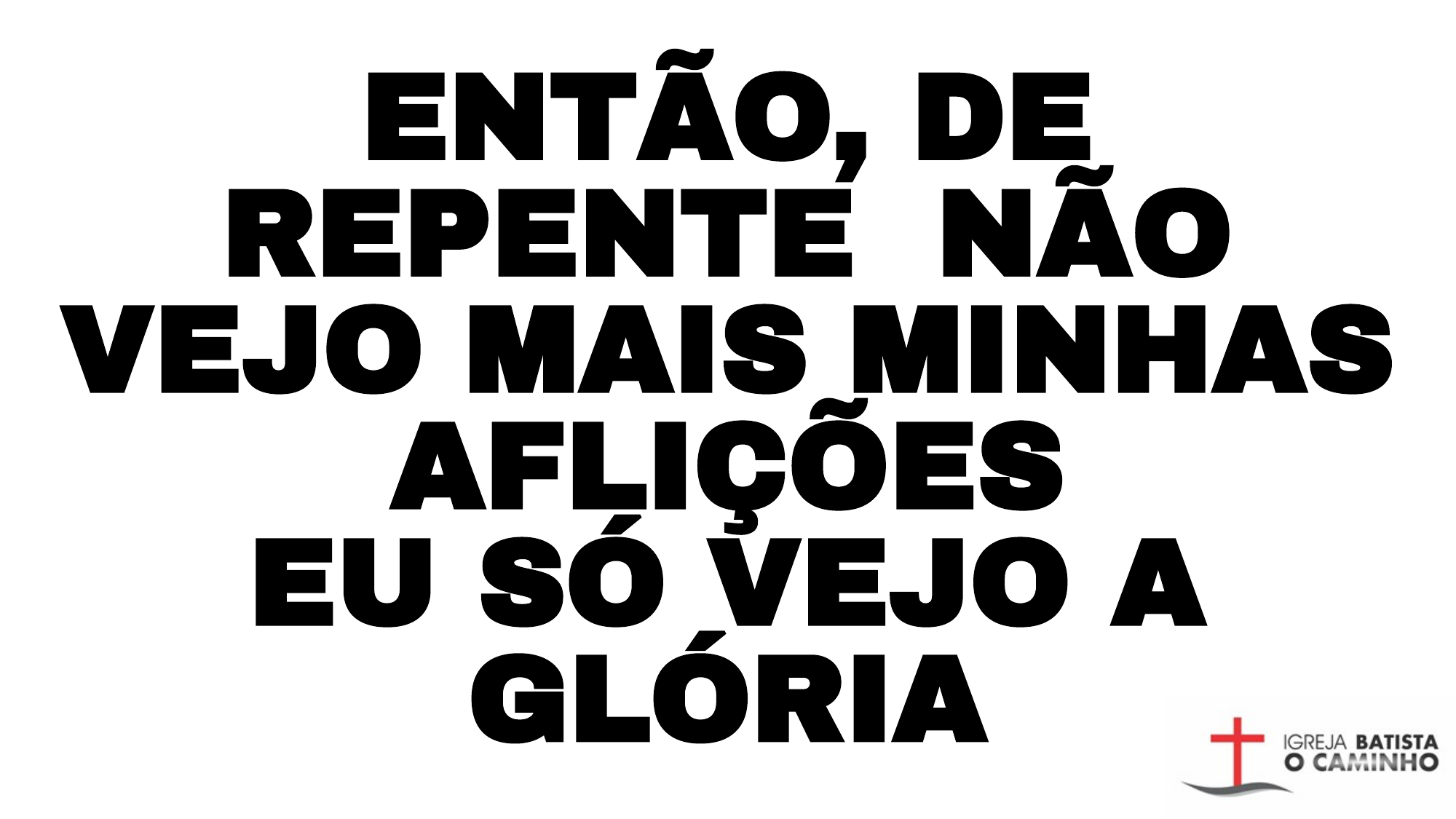

# ENTÃO, DE REPENTE  NÃO VEJO MAIS MINHAS AFLIÇÕES EU SÓ VEJO A GLÓRIA